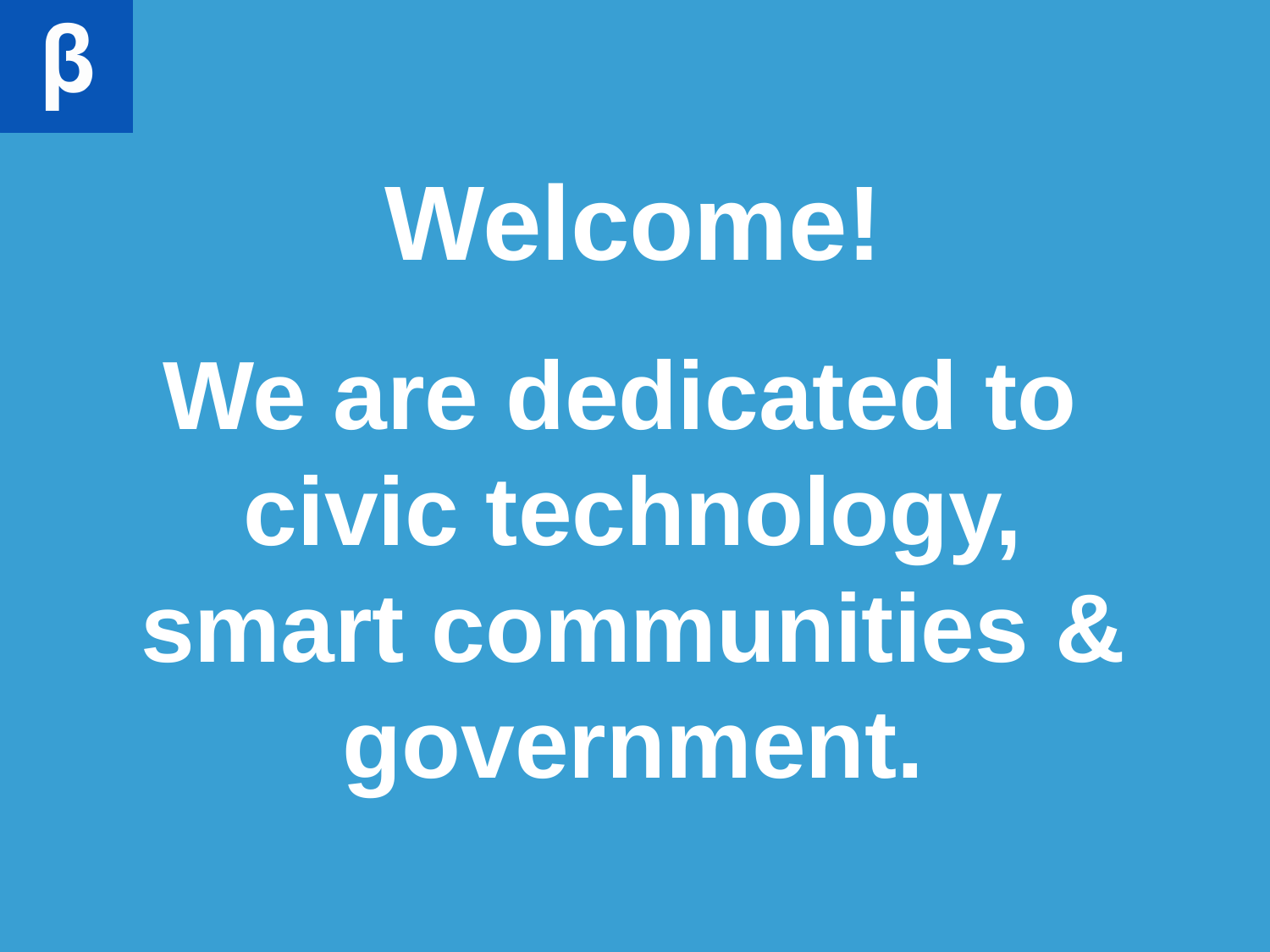

# Welcome!

We are dedicated to
civic technology,
smart communities &
government.